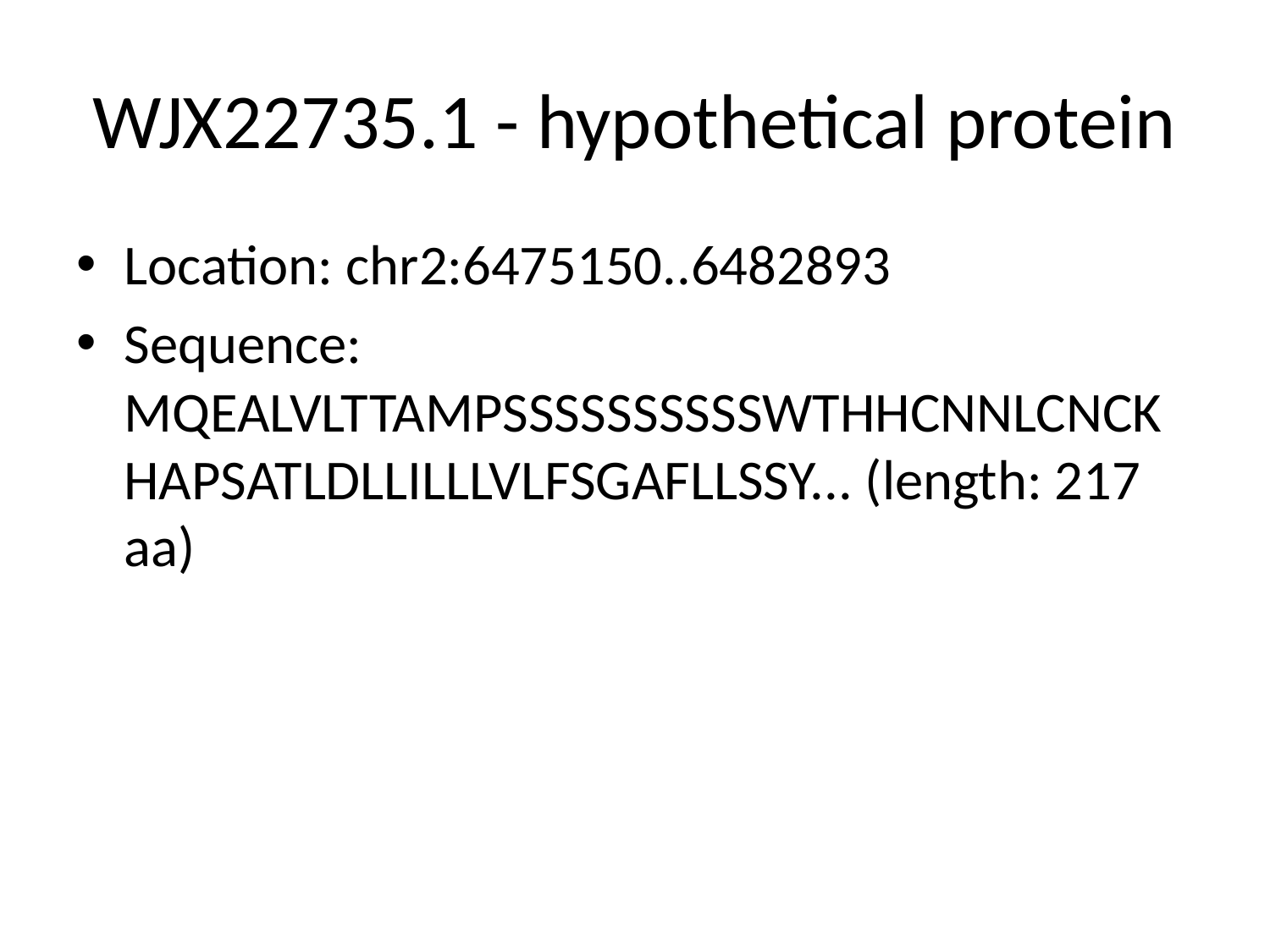

# WJX22735.1 - hypothetical protein
Location: chr2:6475150..6482893
Sequence: MQEALVLTTAMPSSSSSSSSSSWTHHCNNLCNCKHAPSATLDLLILLLVLFSGAFLLSSY... (length: 217 aa)